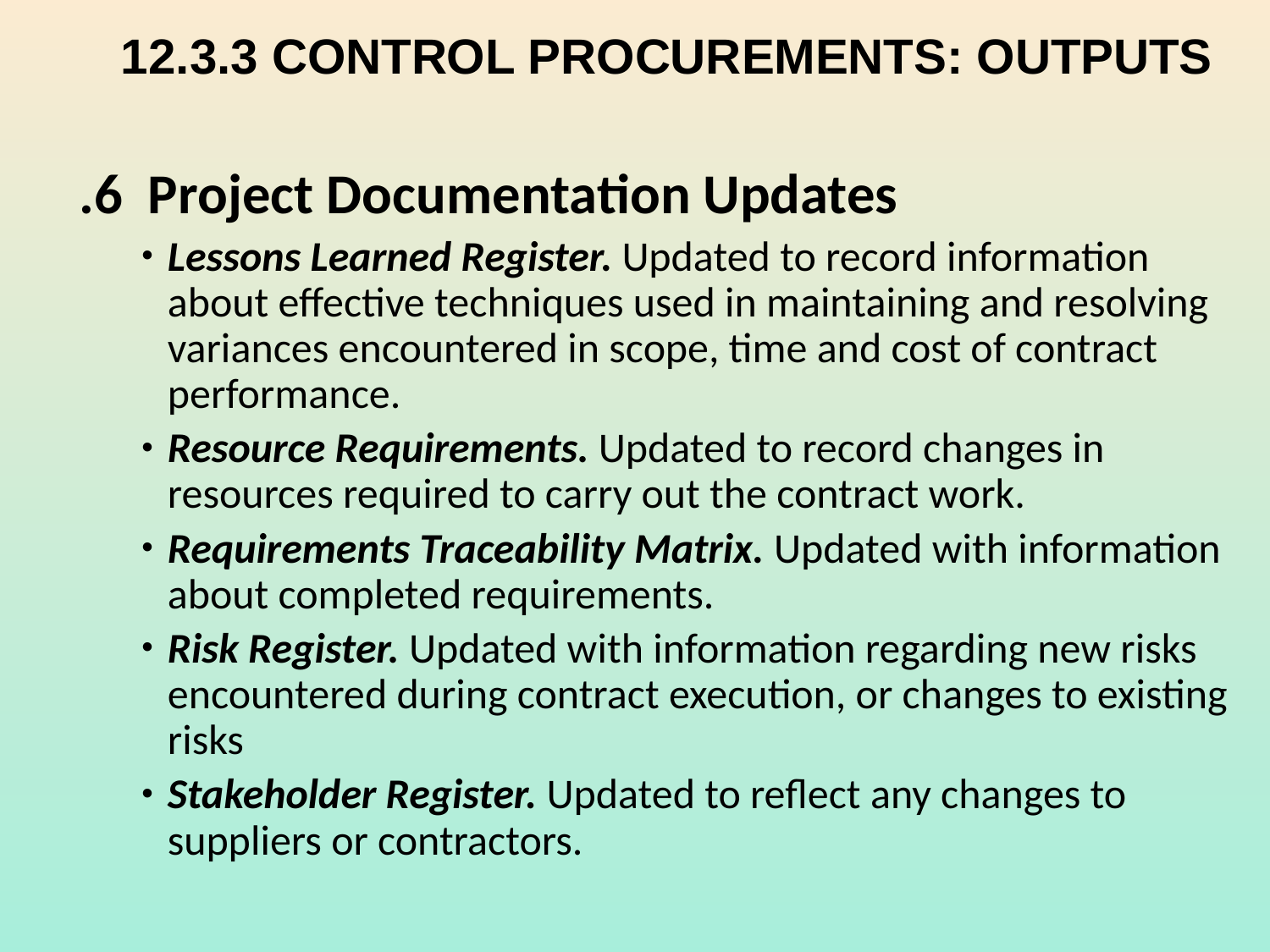

# 12.3.3 CONTROL PROCUREMENTS: OUTPUTS
.6  Project Documentation Updates
Lessons Learned Register. Updated to record information about effective techniques used in maintaining and resolving variances encountered in scope, time and cost of contract performance.
Resource Requirements. Updated to record changes in resources required to carry out the contract work.
Requirements Traceability Matrix. Updated with information about completed requirements.
Risk Register. Updated with information regarding new risks encountered during contract execution, or changes to existing risks
Stakeholder Register. Updated to reflect any changes to suppliers or contractors.